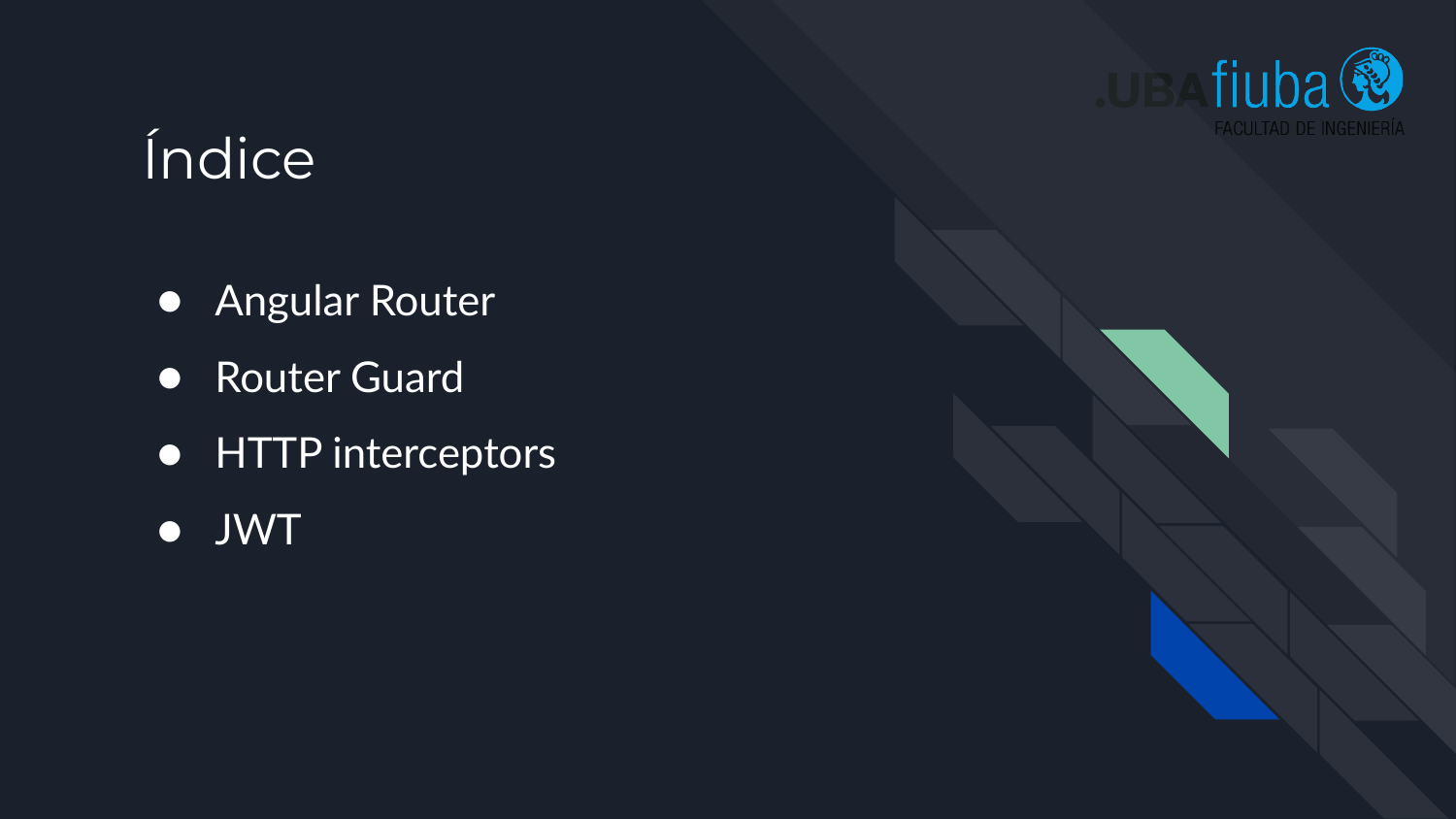

# Índice
Angular Router
Router Guard
HTTP interceptors
JWT